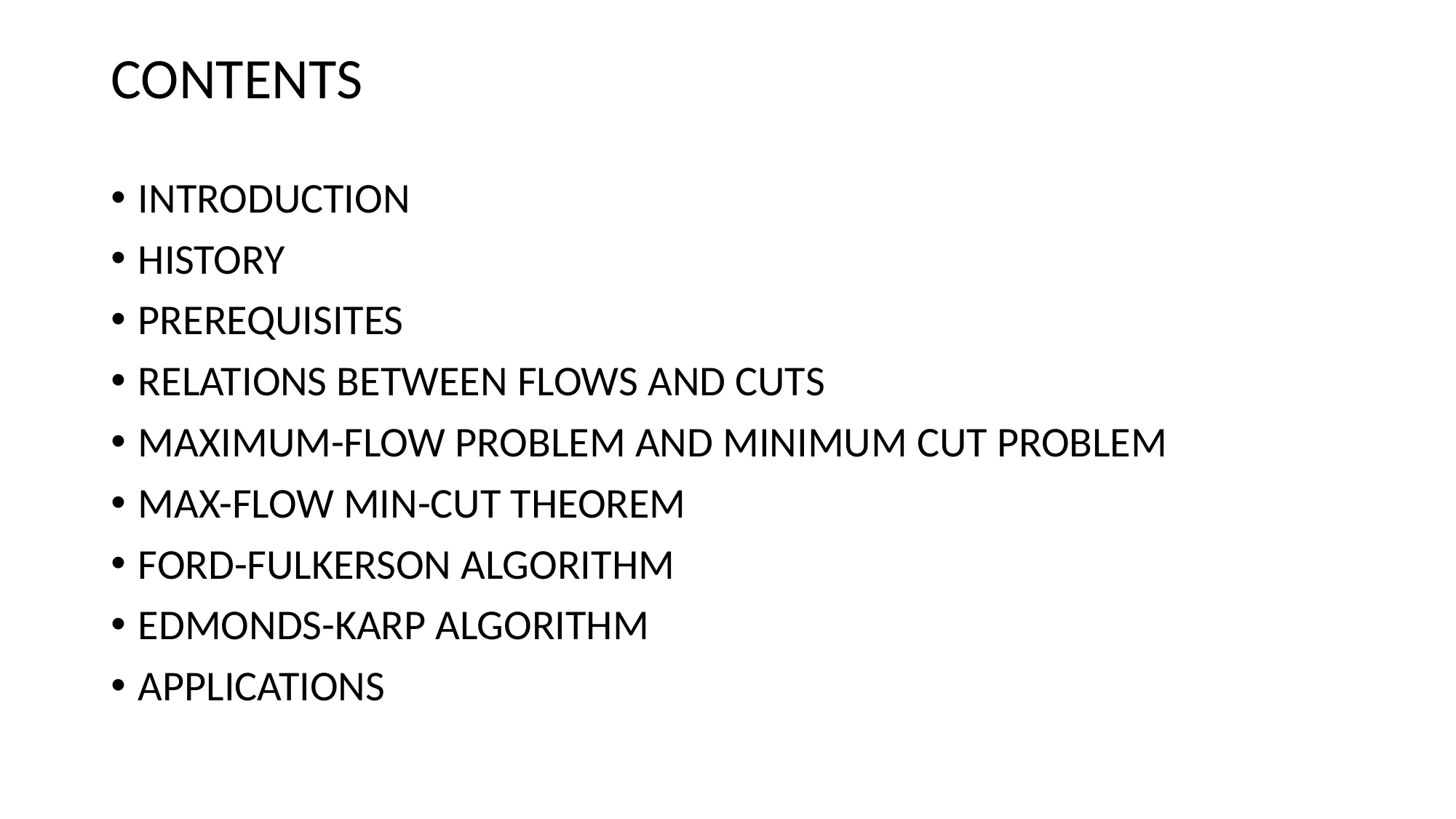

# CONTENTS

INTRODUCTION
HISTORY
PREREQUISITES
RELATIONS BETWEEN FLOWS AND CUTS
MAXIMUM-FLOW PROBLEM AND MINIMUM CUT PROBLEM
MAX-FLOW MIN-CUT THEOREM
FORD-FULKERSON ALGORITHM
EDMONDS-KARP ALGORITHM
APPLICATIONS

2